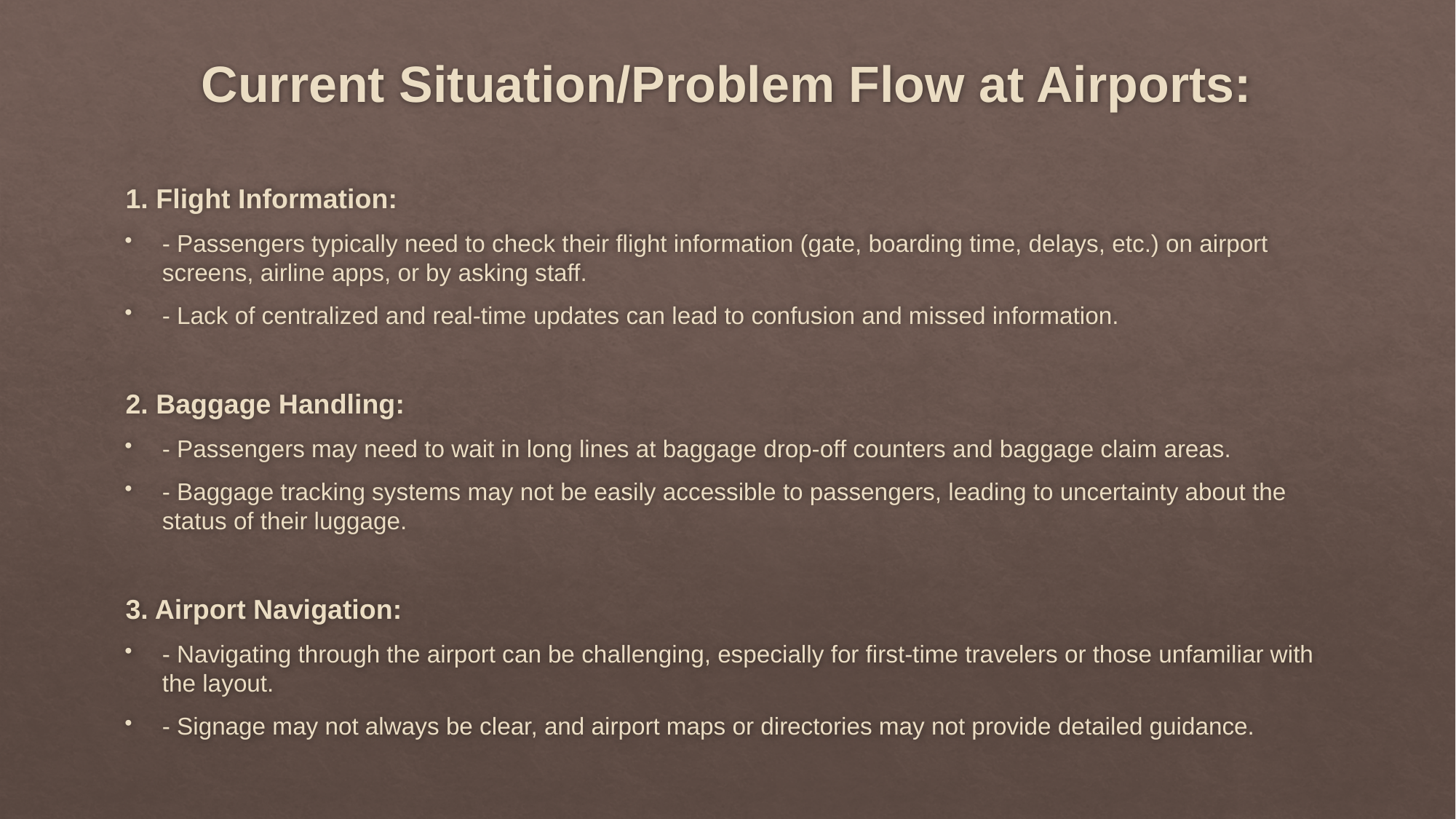

# Current Situation/Problem Flow at Airports:

1. Flight Information:
- Passengers typically need to check their flight information (gate, boarding time, delays, etc.) on airport screens, airline apps, or by asking staff.
- Lack of centralized and real-time updates can lead to confusion and missed information.

2. Baggage Handling:
- Passengers may need to wait in long lines at baggage drop-off counters and baggage claim areas.
- Baggage tracking systems may not be easily accessible to passengers, leading to uncertainty about the status of their luggage.

3. Airport Navigation:
- Navigating through the airport can be challenging, especially for first-time travelers or those unfamiliar with the layout.
- Signage may not always be clear, and airport maps or directories may not provide detailed guidance.